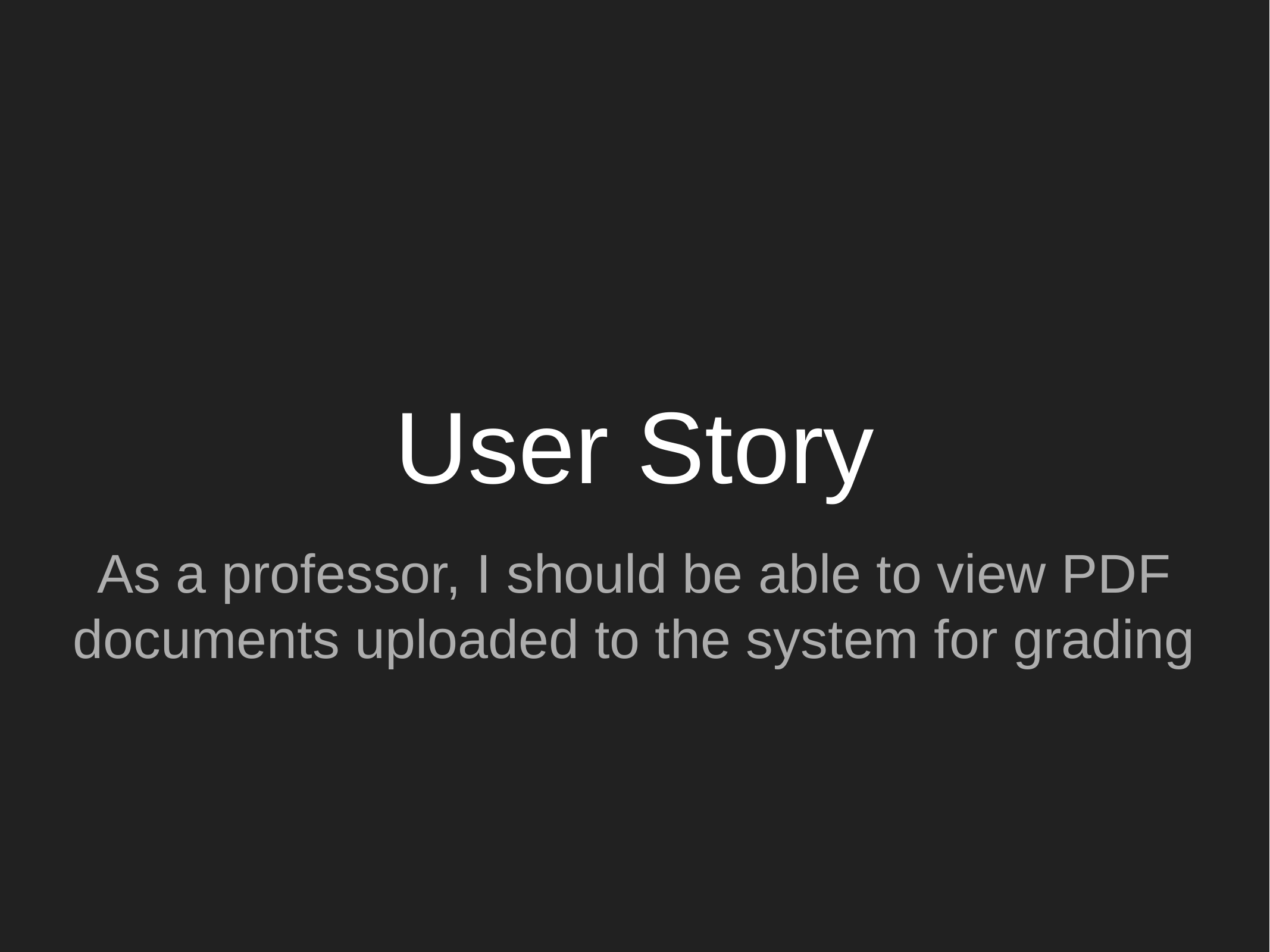

# User Story
As a professor, I should be able to view PDF documents uploaded to the system for grading